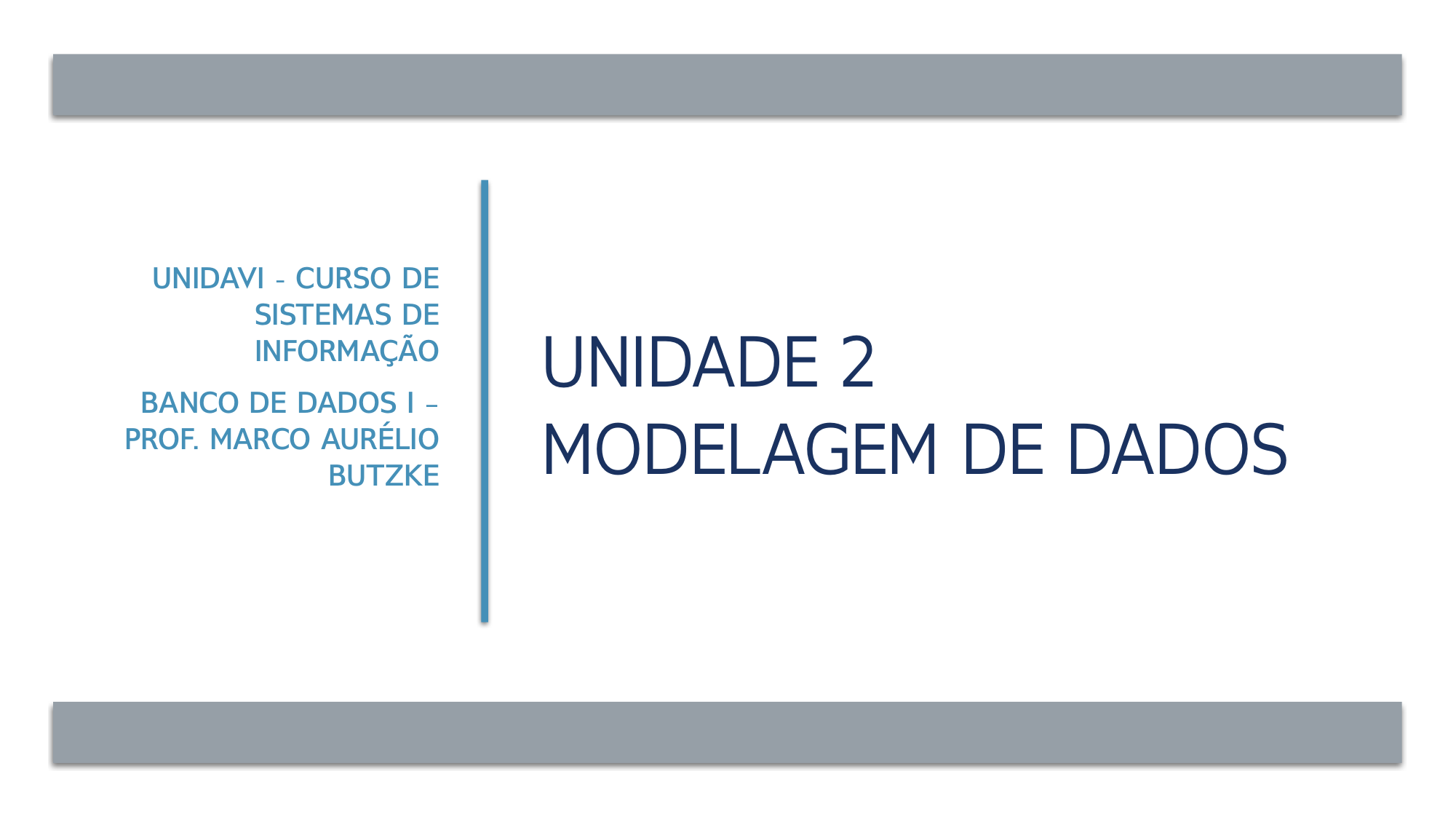

UNIDAVI - Curso de Sistemas de Informação
Banco de Dados I – Prof. Marco Aurélio Butzke

# UNIDADE 2 MODELAGEM DE DADOS